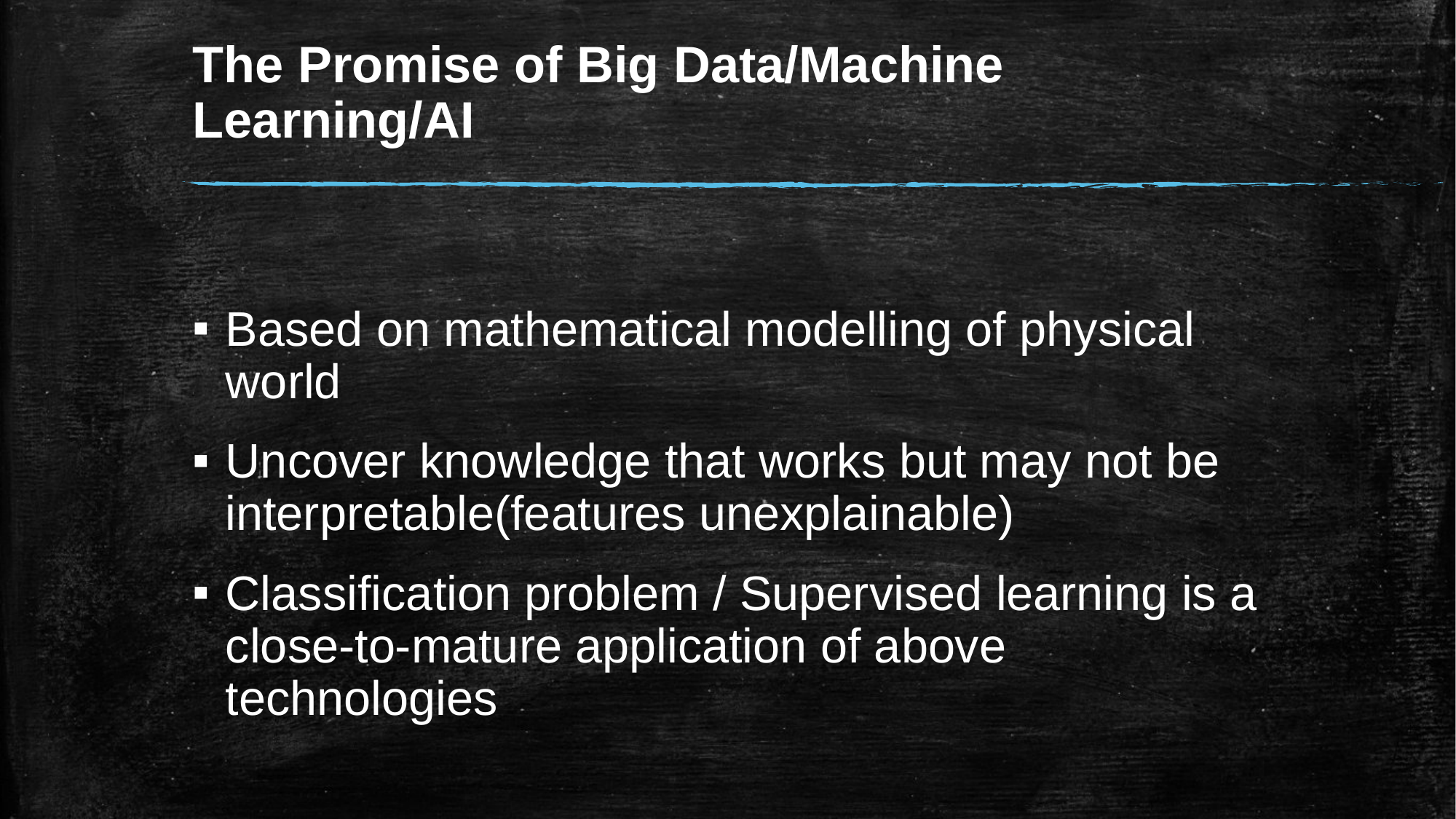

# The Promise of Big Data/Machine Learning/AI

Based on mathematical modelling of physical world
Uncover knowledge that works but may not be interpretable(features unexplainable)
Classification problem / Supervised learning is a close-to-mature application of above technologies